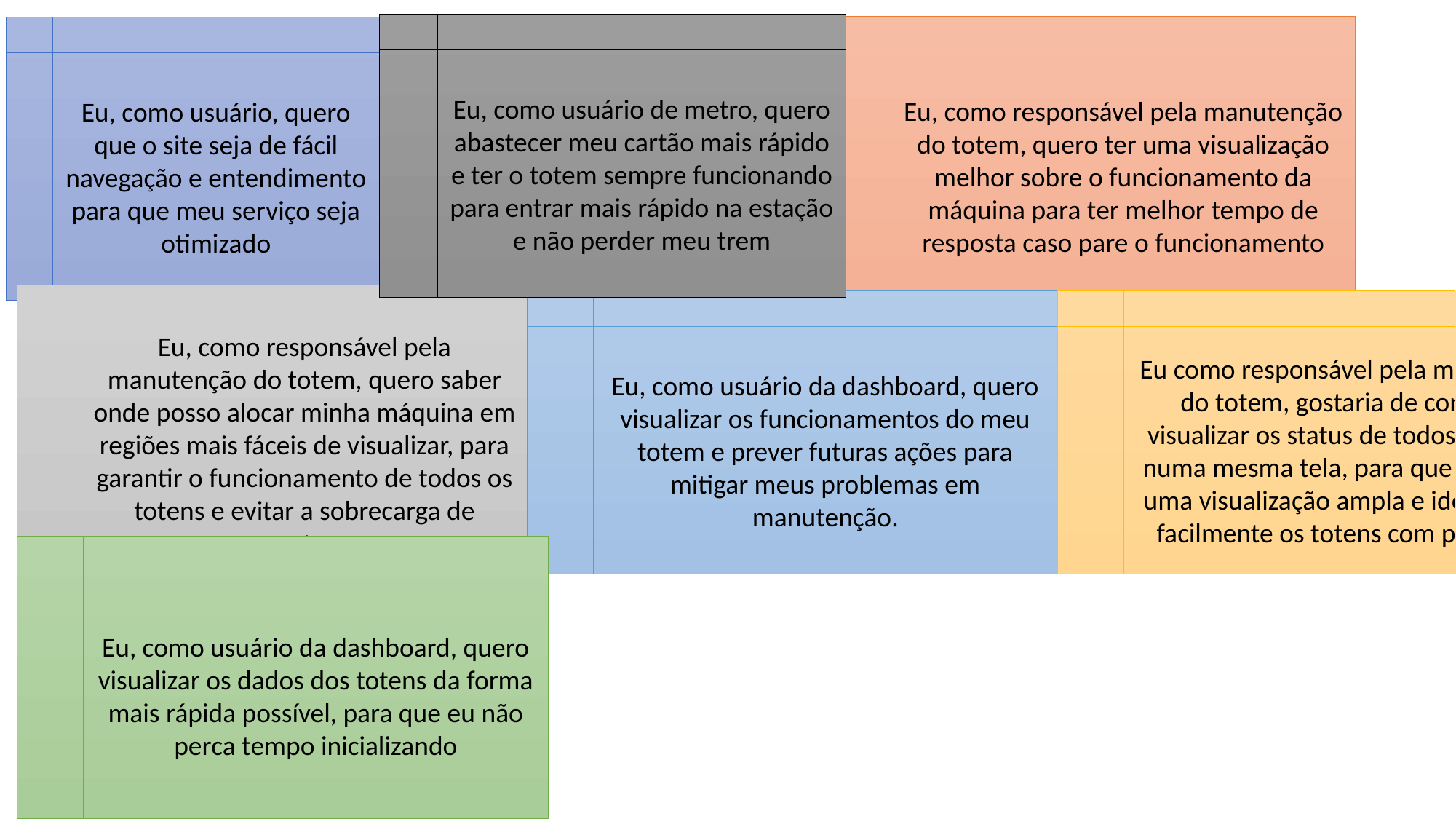

Eu, como usuário de metro, quero abastecer meu cartão mais rápido e ter o totem sempre funcionando para entrar mais rápido na estação e não perder meu trem
Eu, como responsável pela manutenção do totem, quero ter uma visualização melhor sobre o funcionamento da máquina para ter melhor tempo de resposta caso pare o funcionamento
Eu, como usuário, quero que o site seja de fácil navegação e entendimento para que meu serviço seja otimizado
Eu, como responsável pela manutenção do totem, quero saber onde posso alocar minha máquina em regiões mais fáceis de visualizar, para garantir o funcionamento de todos os totens e evitar a sobrecarga de somente uma
Eu, como usuário da dashboard, quero visualizar os funcionamentos do meu totem e prever futuras ações para mitigar meus problemas em manutenção.
Eu como responsável pela manutenção do totem, gostaria de conseguir visualizar os status de todos os totens numa mesma tela, para que eu tivesse uma visualização ampla e identificasse facilmente os totens com problema.
Eu, como usuário da dashboard, quero visualizar os dados dos totens da forma mais rápida possível, para que eu não perca tempo inicializando